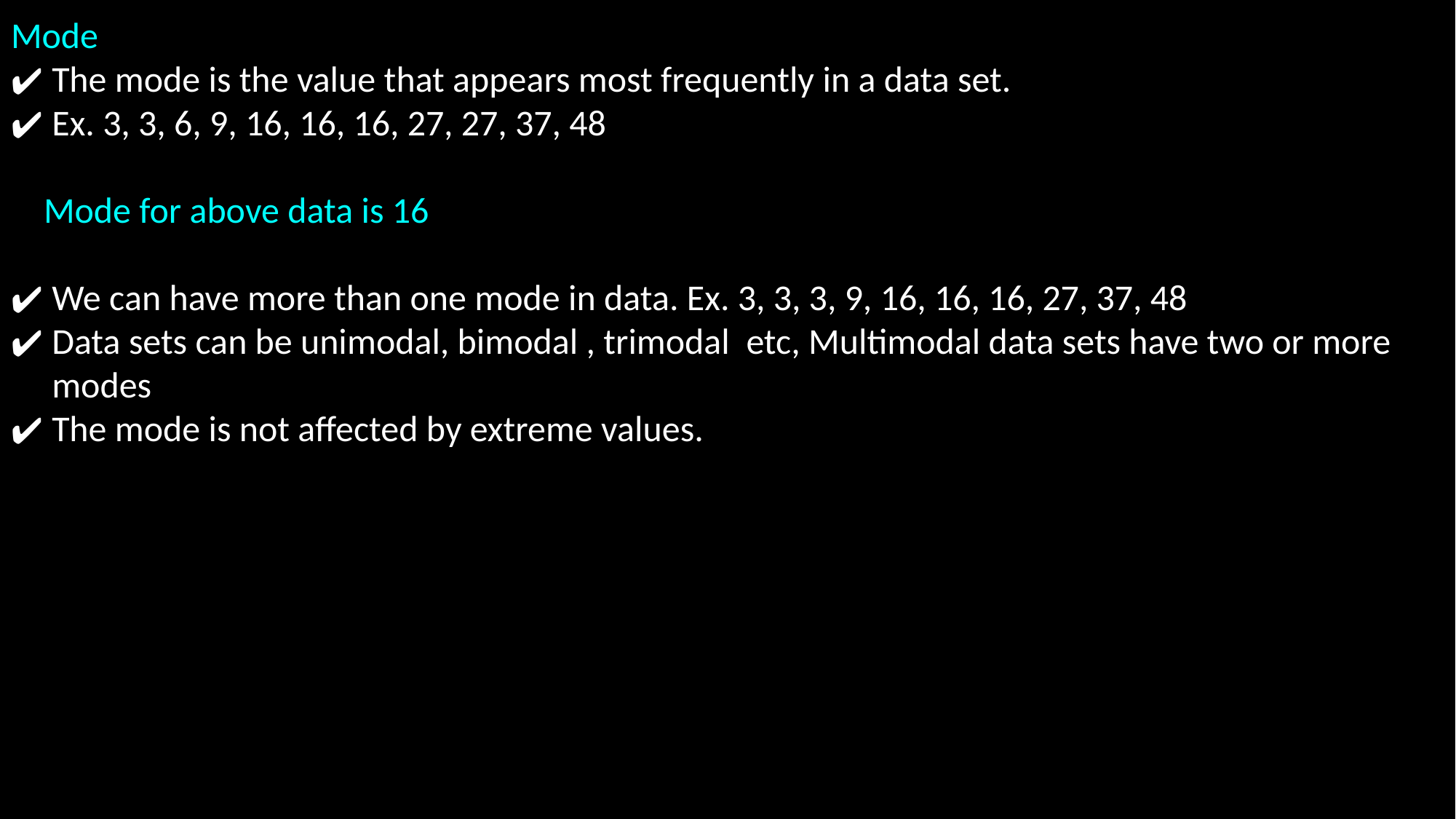

Mode
The mode is the value that appears most frequently in a data set.
Ex. 3, 3, 6, 9, 16, 16, 16, 27, 27, 37, 48

    Mode for above data is 16

We can have more than one mode in data. Ex. 3, 3, 3, 9, 16, 16, 16, 27, 37, 48
Data sets can be unimodal, bimodal , trimodal  etc, Multimodal data sets have two or more modes
The mode is not affected by extreme values.